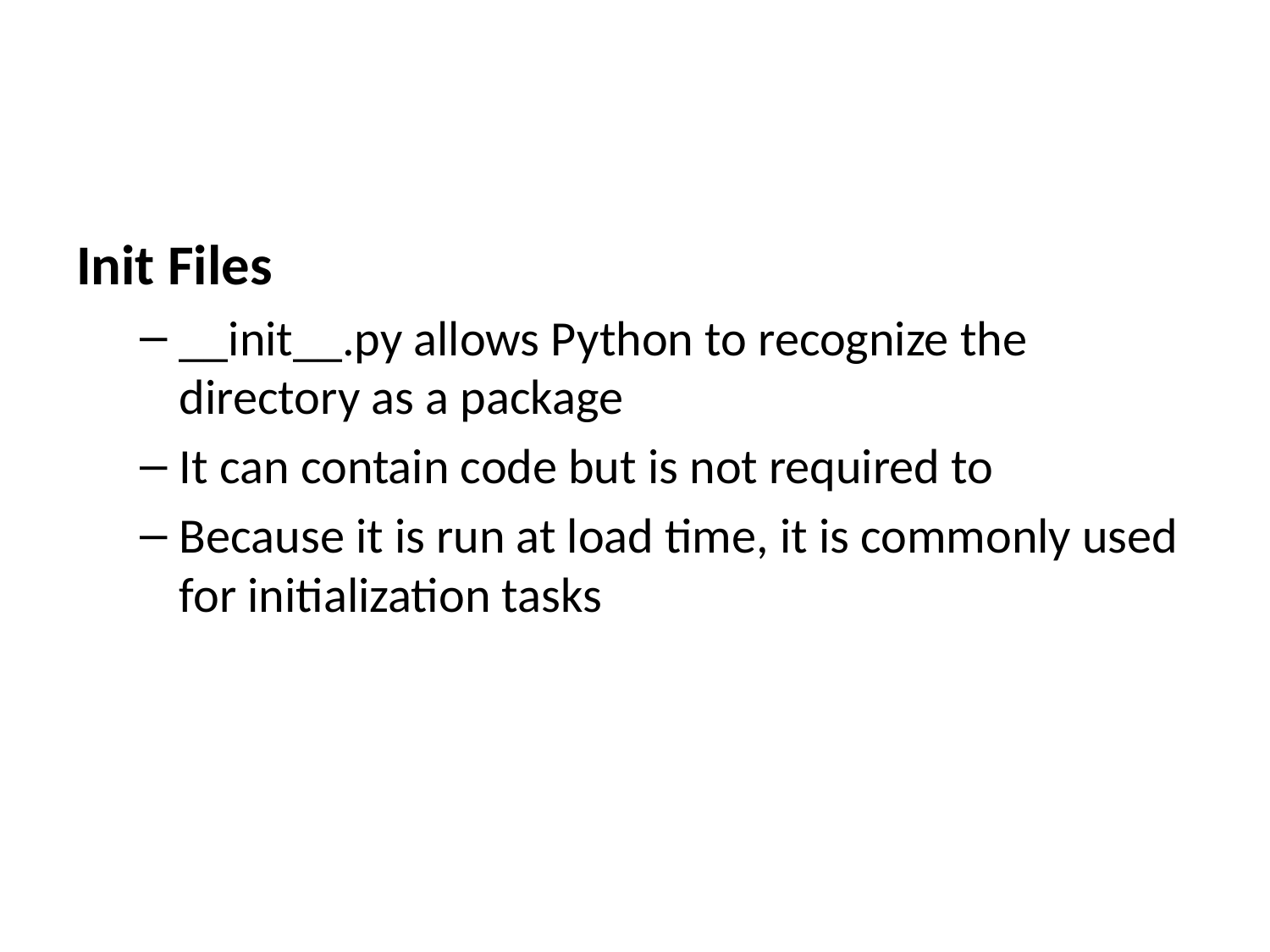

Init Files
__init__.py allows Python to recognize the directory as a package
It can contain code but is not required to
Because it is run at load time, it is commonly used for initialization tasks